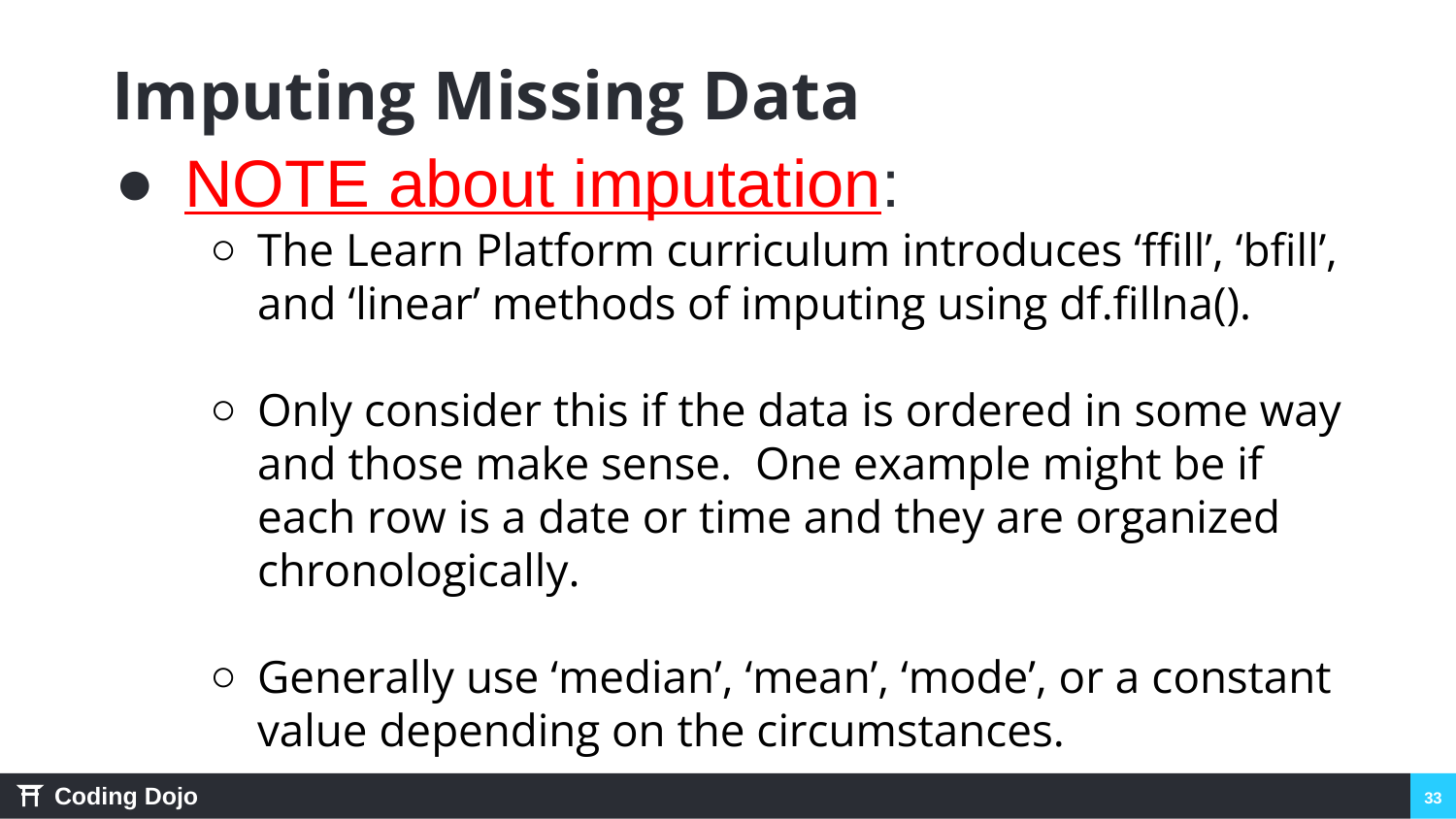

Imputing Missing Data
NOTE about imputation:
The Learn Platform curriculum introduces ‘ffill’, ‘bfill’, and ‘linear’ methods of imputing using df.fillna().
Only consider this if the data is ordered in some way and those make sense.  One example might be if each row is a date or time and they are organized chronologically.
Generally use ‘median’, ‘mean’, ‘mode’, or a constant value depending on the circumstances.